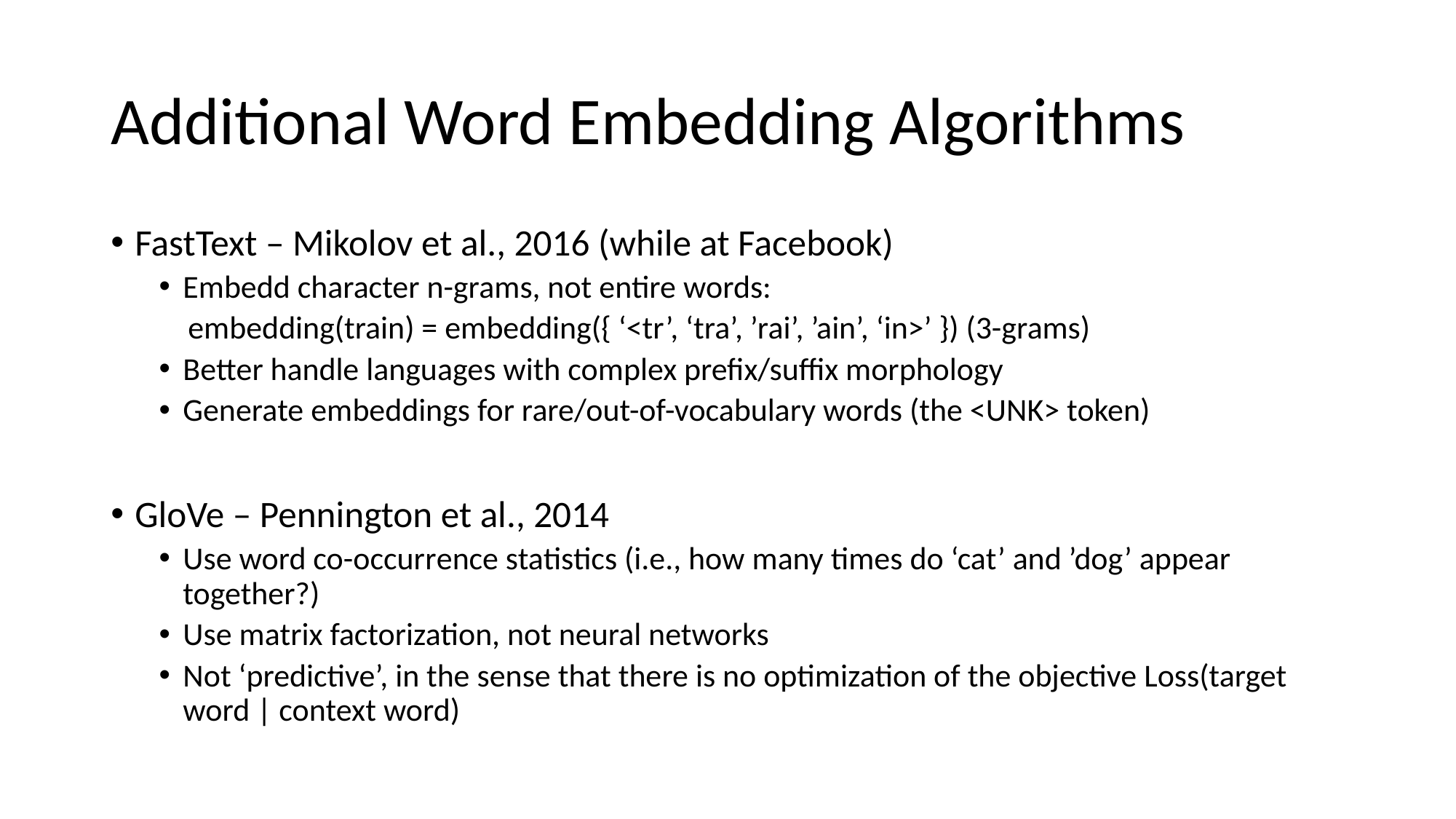

# Additional Word Embedding Algorithms
FastText – Mikolov et al., 2016 (while at Facebook)
Embedd character n-grams, not entire words:
    embedding(train) = embedding({ ‘<tr’, ‘tra’, ’rai’, ’ain’, ‘in>’ }) (3-grams)
Better handle languages with complex prefix/suffix morphology
Generate embeddings for rare/out-of-vocabulary words (the <UNK> token)

GloVe – Pennington et al., 2014
Use word co-occurrence statistics (i.e., how many times do ‘cat’ and ’dog’ appear together?)
Use matrix factorization, not neural networks
Not ‘predictive’, in the sense that there is no optimization of the objective Loss(target word | context word)